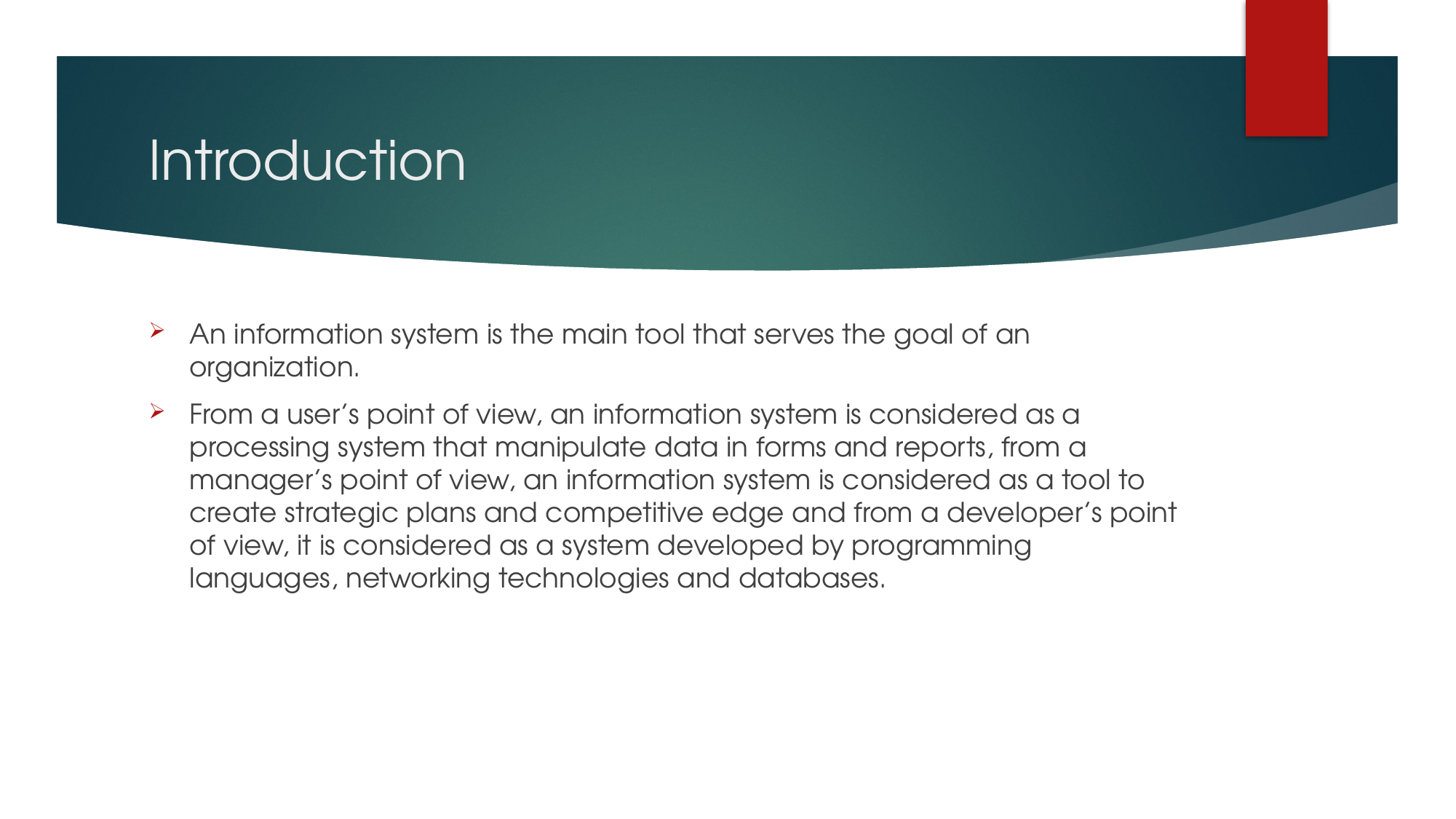

# Introduction
An information system is the main tool that serves the goal of an organization.
From a user’s point of view, an information system is considered as a processing system that manipulate data in forms and reports, from a manager’s point of view, an information system is considered as a tool to create strategic plans and competitive edge and from a developer’s point of view, it is considered as a system developed by programming languages, networking technologies and databases.